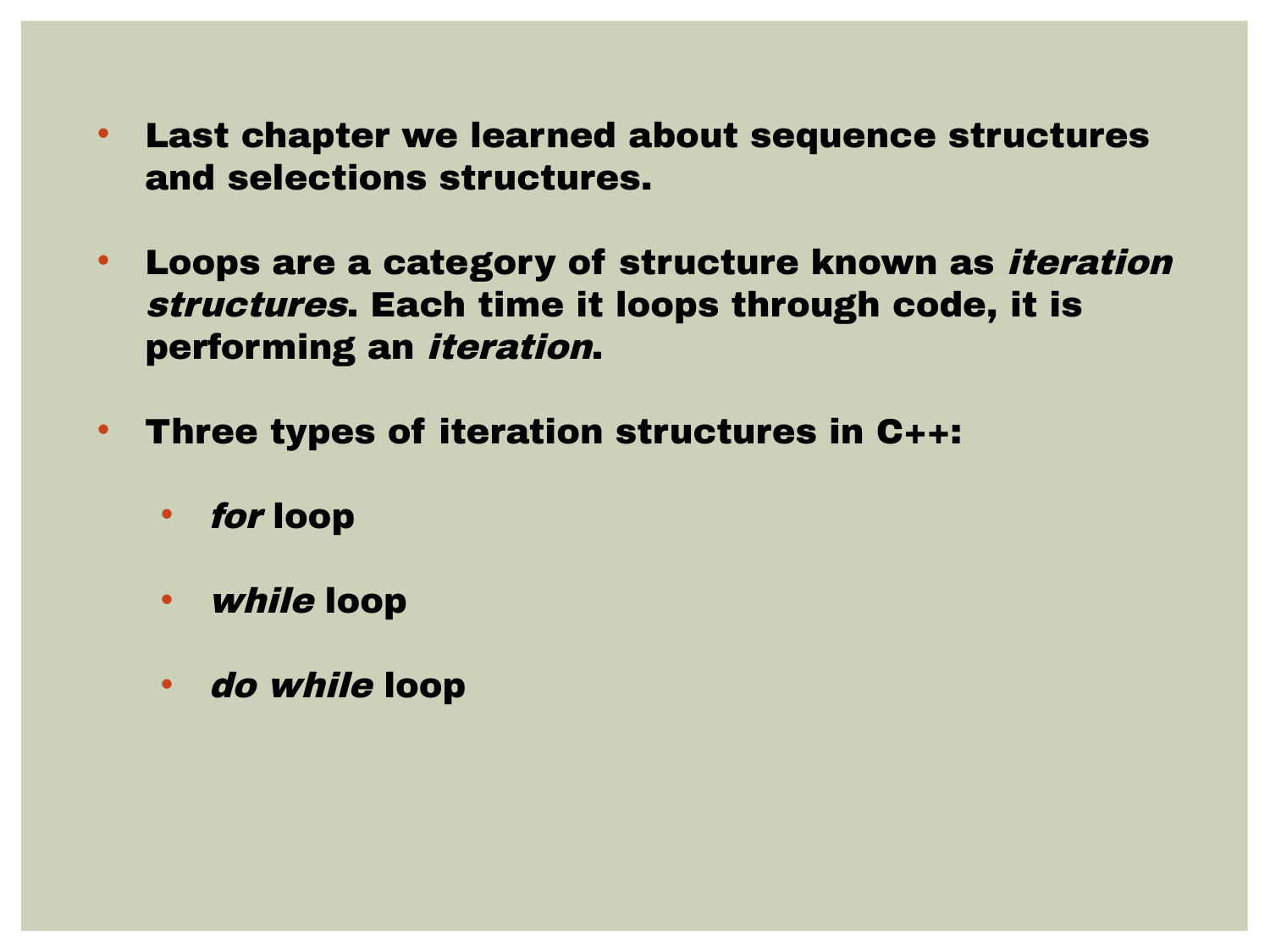

Last chapter we learned about sequence structures and selections structures.

Loops are a category of structure known as iteration structures. Each time it loops through code, it is performing an iteration.

Three types of iteration structures in C++:

for loop

while loop

do while loop